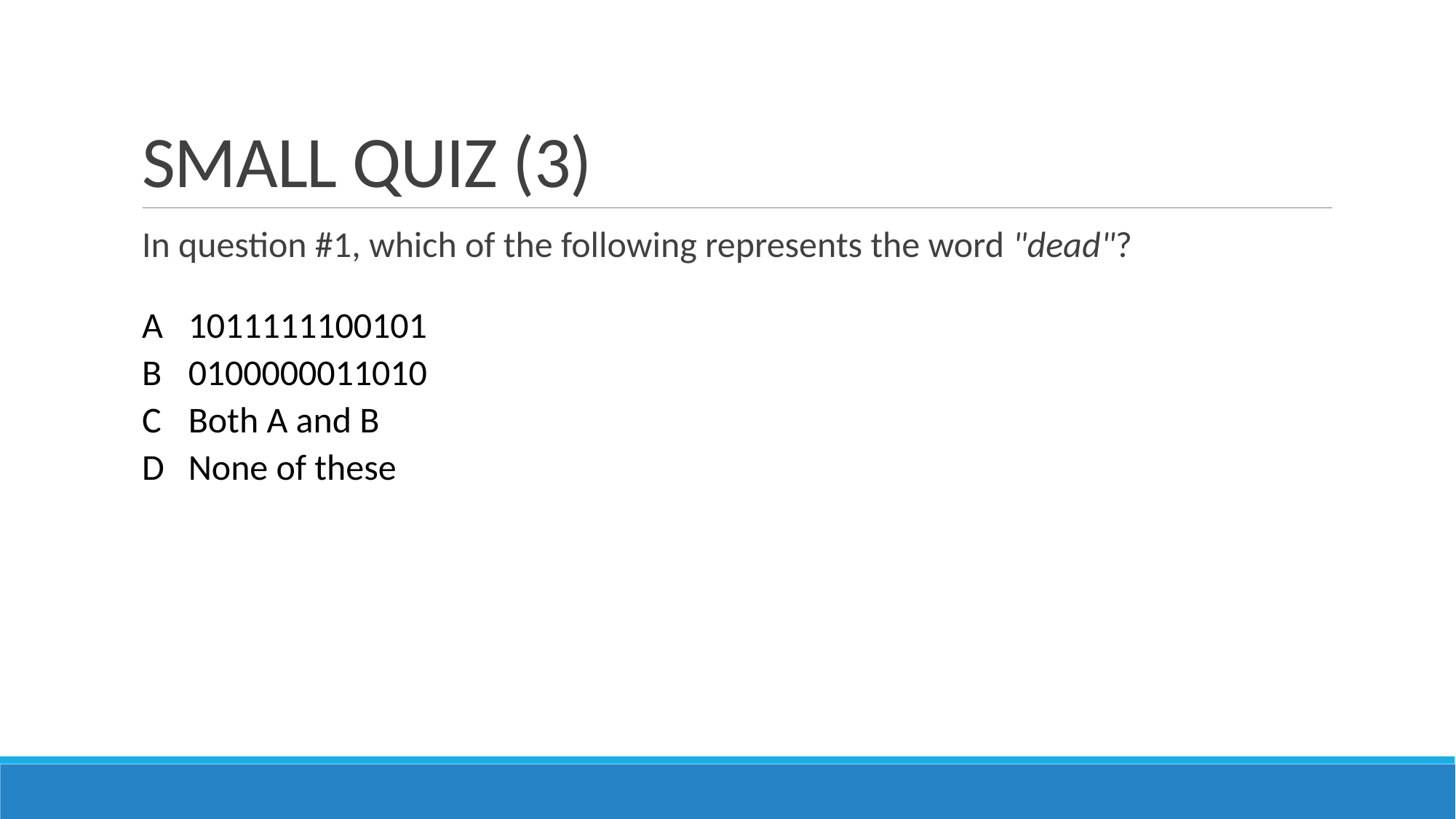

# SMALL QUIZ (3)
In question #1, which of the following represents the word "dead"?

| A | 1011111100101 |
| --- | --- |
| B | 0100000011010 |
| C | Both A and B |
| D | None of these |